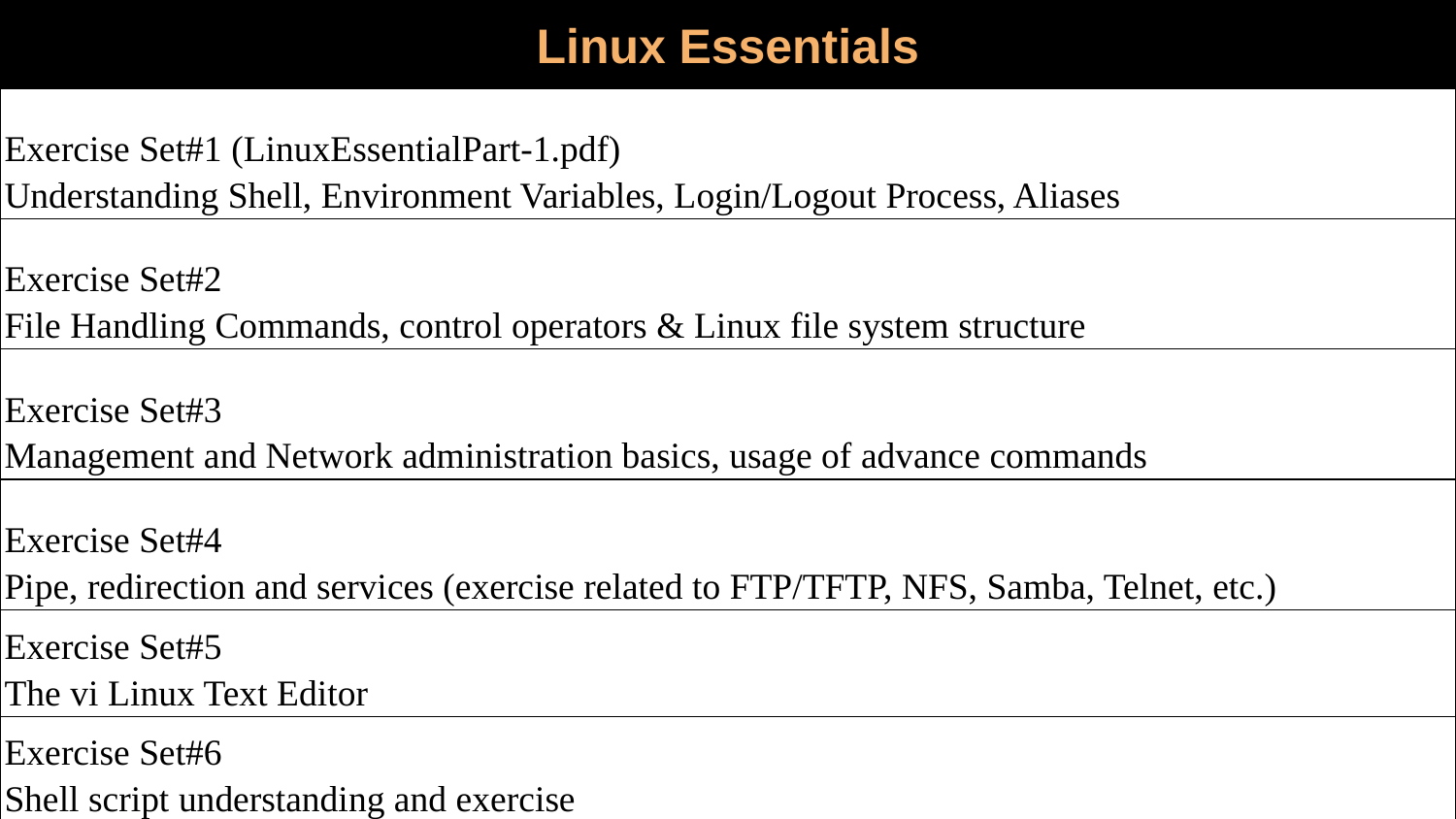

Linux Essentials
| Exercise Set#1 (LinuxEssentialPart-1.pdf) Understanding Shell, Environment Variables, Login/Logout Process, Aliases |  |  |
| --- | --- | --- |
| Exercise Set#2 File Handling Commands, control operators & Linux file system structure |  |  |
| Exercise Set#3 Management and Network administration basics, usage of advance commands |  |  |
| Exercise Set#4 Pipe, redirection and services (exercise related to FTP/TFTP, NFS, Samba, Telnet, etc.) |  |  |
| Exercise Set#5 The vi Linux Text Editor |  |  |
| Exercise Set#6 Shell script understanding and exercise |  |  |